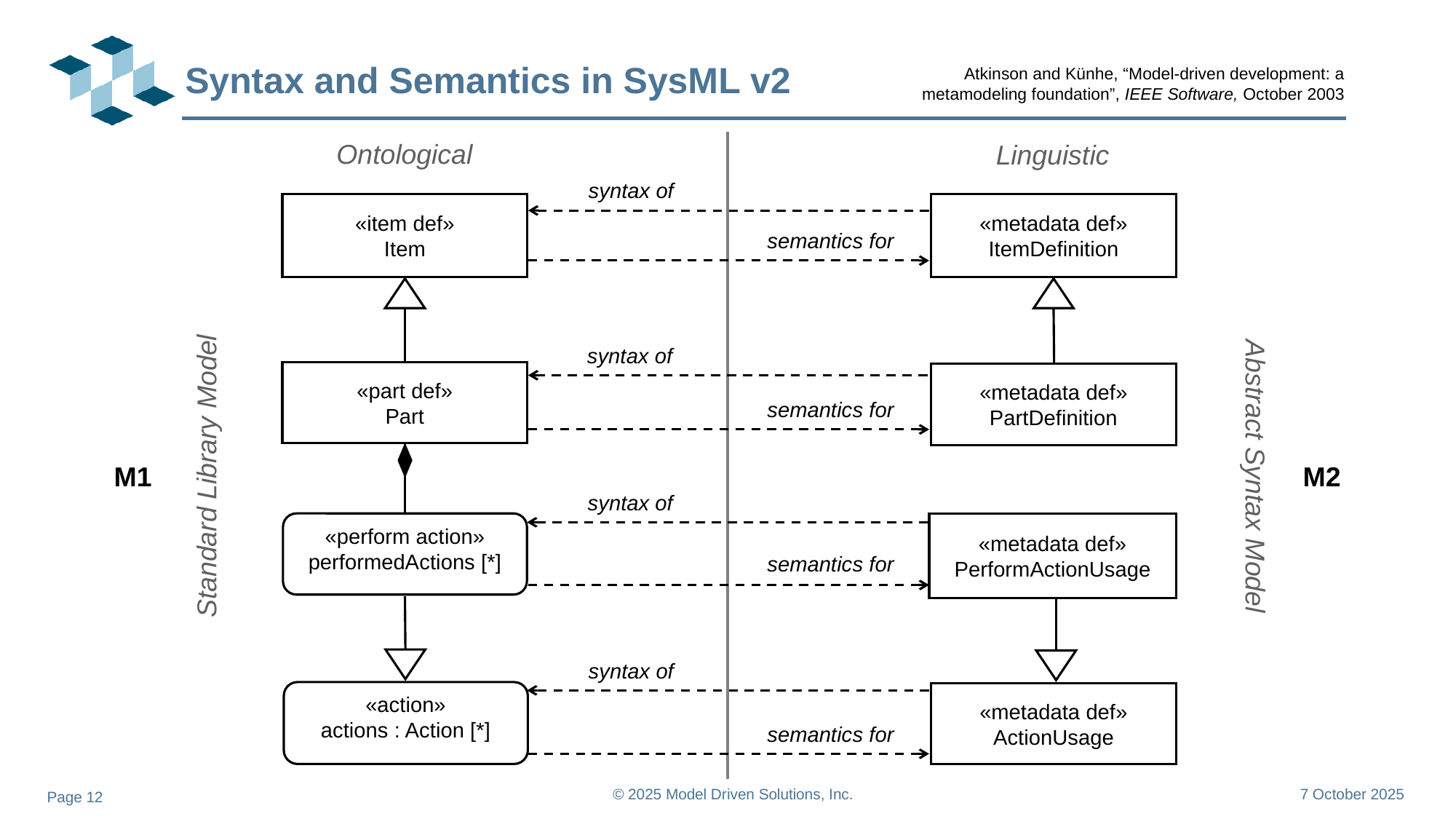

# Syntax and Semantics in SysML v2
Atkinson and Künhe, “Model-driven development: a metamodeling foundation”, IEEE Software, October 2003
Ontological
syntax of
«metadata def»
ItemDefinition

syntax of
«metadata def»
PartDefinition
Abstract Syntax Model
M2
syntax of
«metadata def»
PerformActionUsage

syntax of
«metadata def»
ActionUsage
Linguistic
«item def»
Item

«part def»
Part
Standard Library Model
M1

«perform action»
performedActions [*]

«action»
actions : Action [*]
semantics for
semantics for
semantics for
semantics for
© 2025 Model Driven Solutions, Inc.
7 October 2025